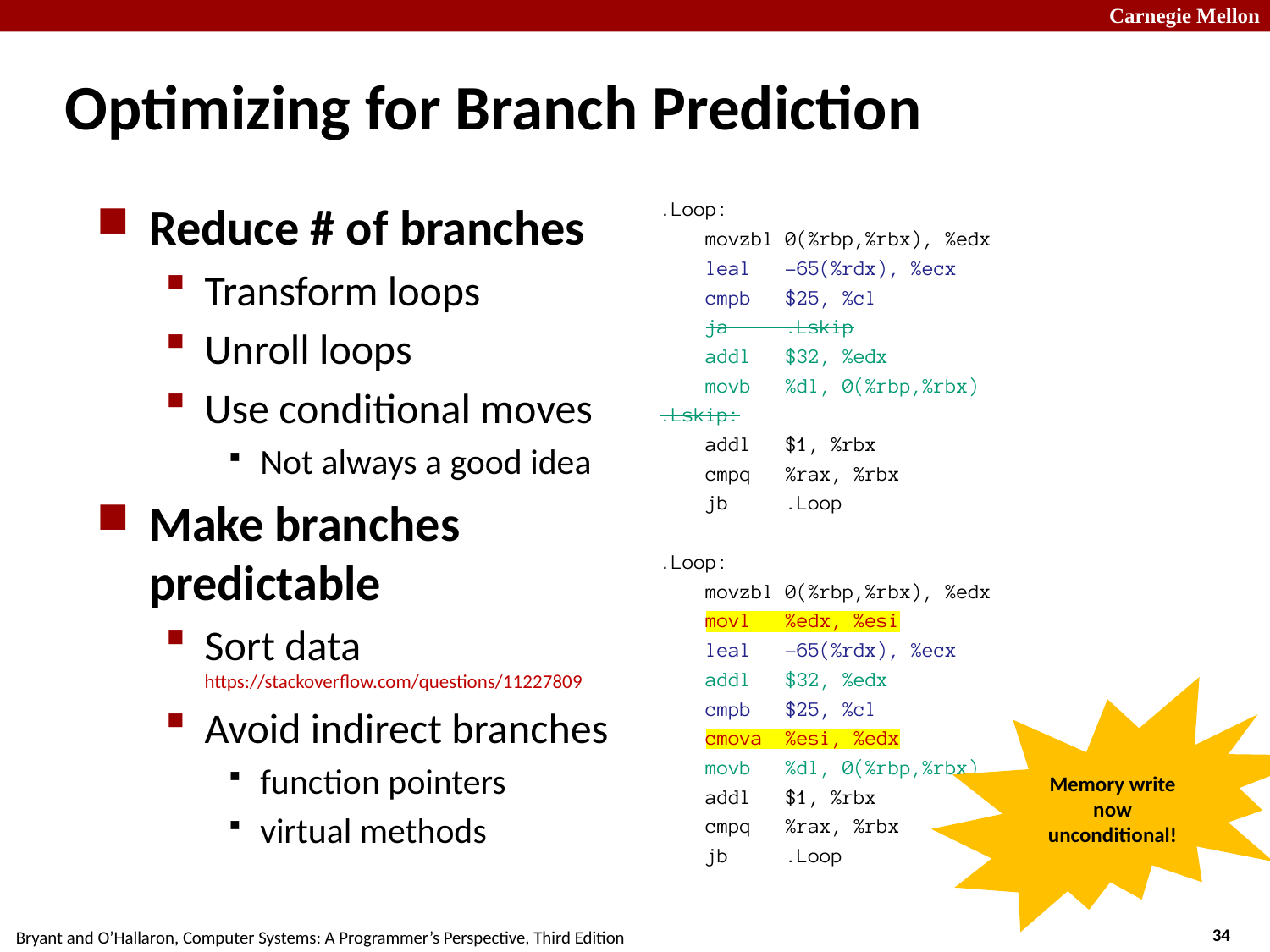

# Optimizing for Branch Prediction
Reduce # of branches
Transform loops
Unroll loops
Use conditional moves
Not always a good idea
Make branches predictable
Sort data https://stackoverflow.com/questions/11227809
Avoid indirect branches
function pointers
virtual methods
.Loop:
    movzbl 0(%rbp,%rbx), %edx
    leal   -65(%rdx), %ecx
    cmpb   $25, %cl
    ja     .Lskip
    addl   $32, %edx
    movb   %dl, 0(%rbp,%rbx)
.Lskip:
    addl   $1, %rbx
    cmpq   %rax, %rbx
    jb     .Loop

.Loop:
    movzbl 0(%rbp,%rbx), %edx
    movl   %edx, %esi
    leal   -65(%rdx), %ecx
    addl   $32, %edx
    cmpb   $25, %cl
    cmova  %esi, %edx
    movb   %dl, 0(%rbp,%rbx)
    addl   $1, %rbx
    cmpq   %rax, %rbx
    jb     .Loop

Memory write now unconditional!